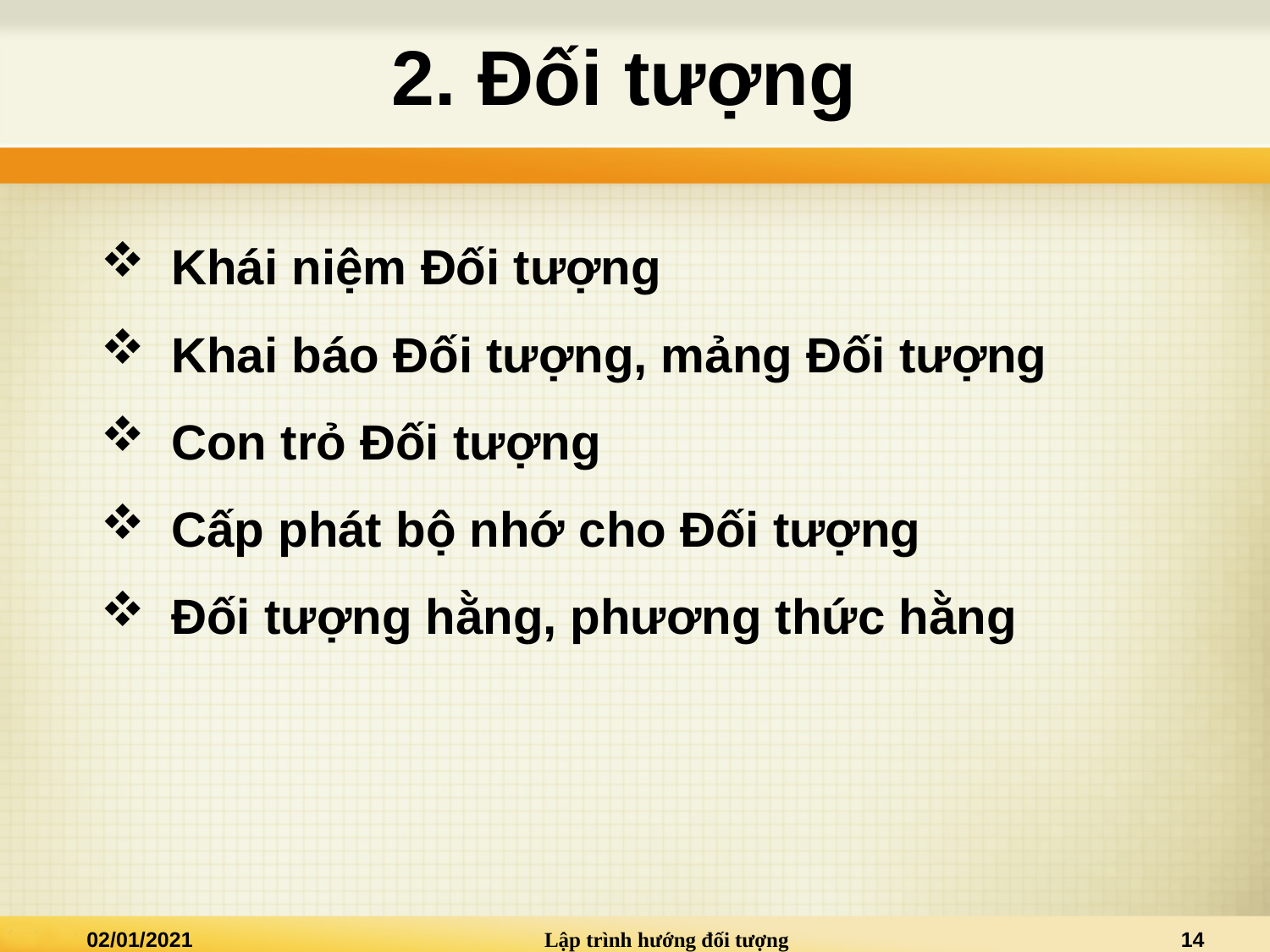

# 2. Đối tượng
Khái niệm Đối tượng
Khai báo Đối tượng, mảng Đối tượng
Con trỏ Đối tượng
Cấp phát bộ nhớ cho Đối tượng
Đối tượng hằng, phương thức hằng
02/01/2021
Lập trình hướng đối tượng
14